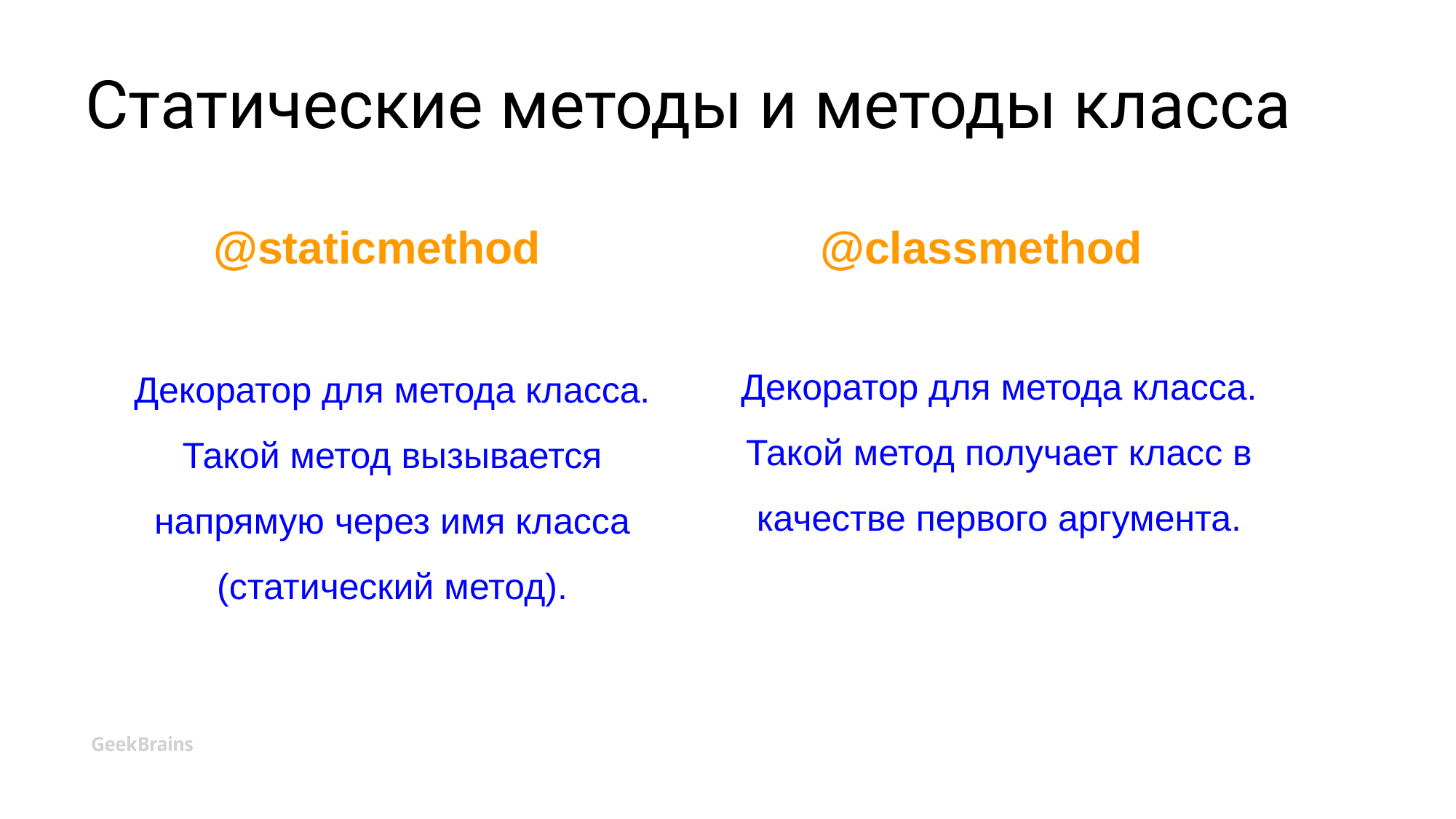

# Статические методы и методы класса
@staticmethod
@classmethod
Декоратор для метода класса. Такой метод получает класс в качестве первого аргумента.
Декоратор для метода класса. Такой метод вызывается напрямую через имя класса (статический метод).